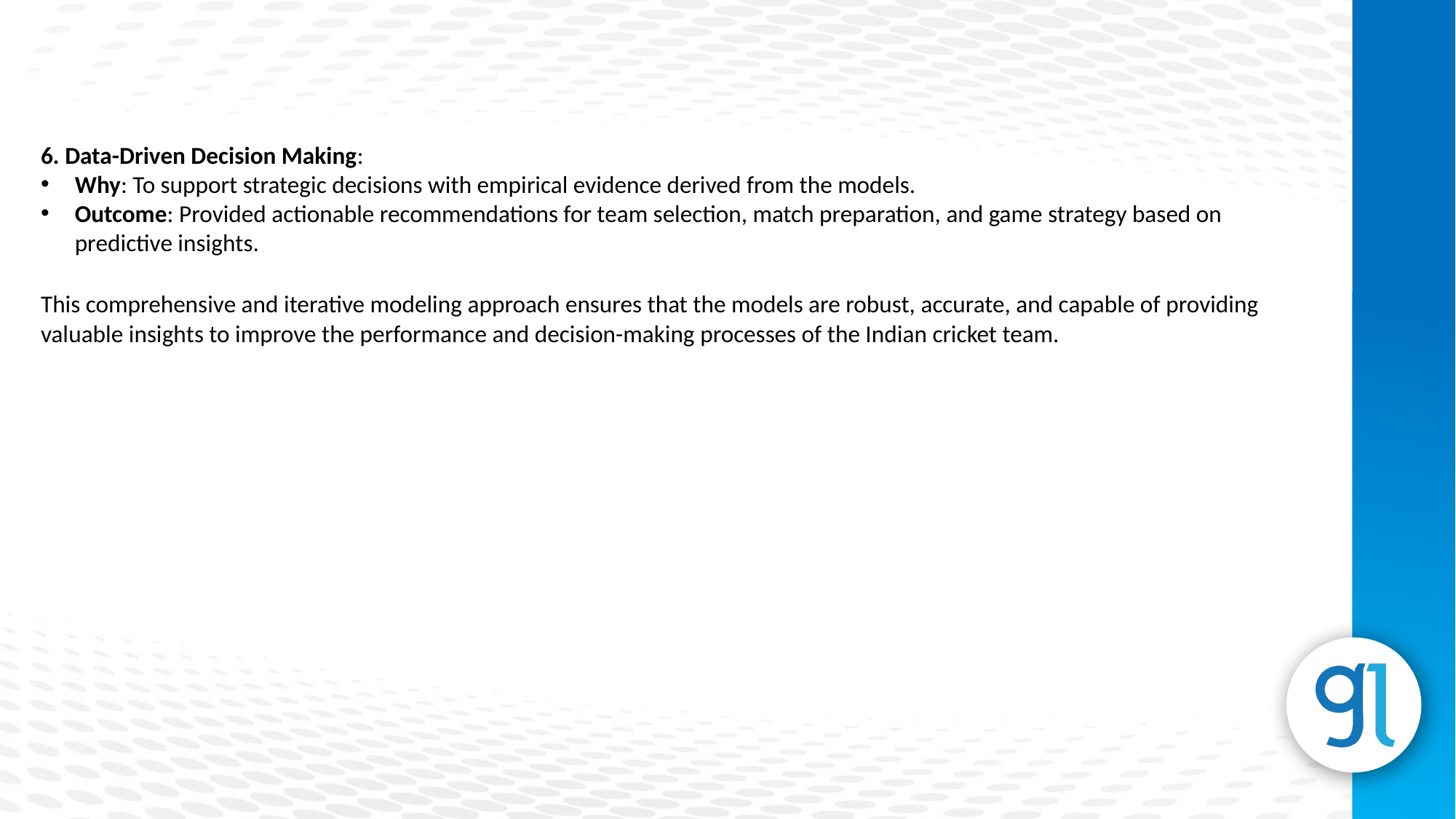

6. Data-Driven Decision Making:
Why: To support strategic decisions with empirical evidence derived from the models.
Outcome: Provided actionable recommendations for team selection, match preparation, and game strategy based on predictive insights.

This comprehensive and iterative modeling approach ensures that the models are robust, accurate, and capable of providing valuable insights to improve the performance and decision-making processes of the Indian cricket team.